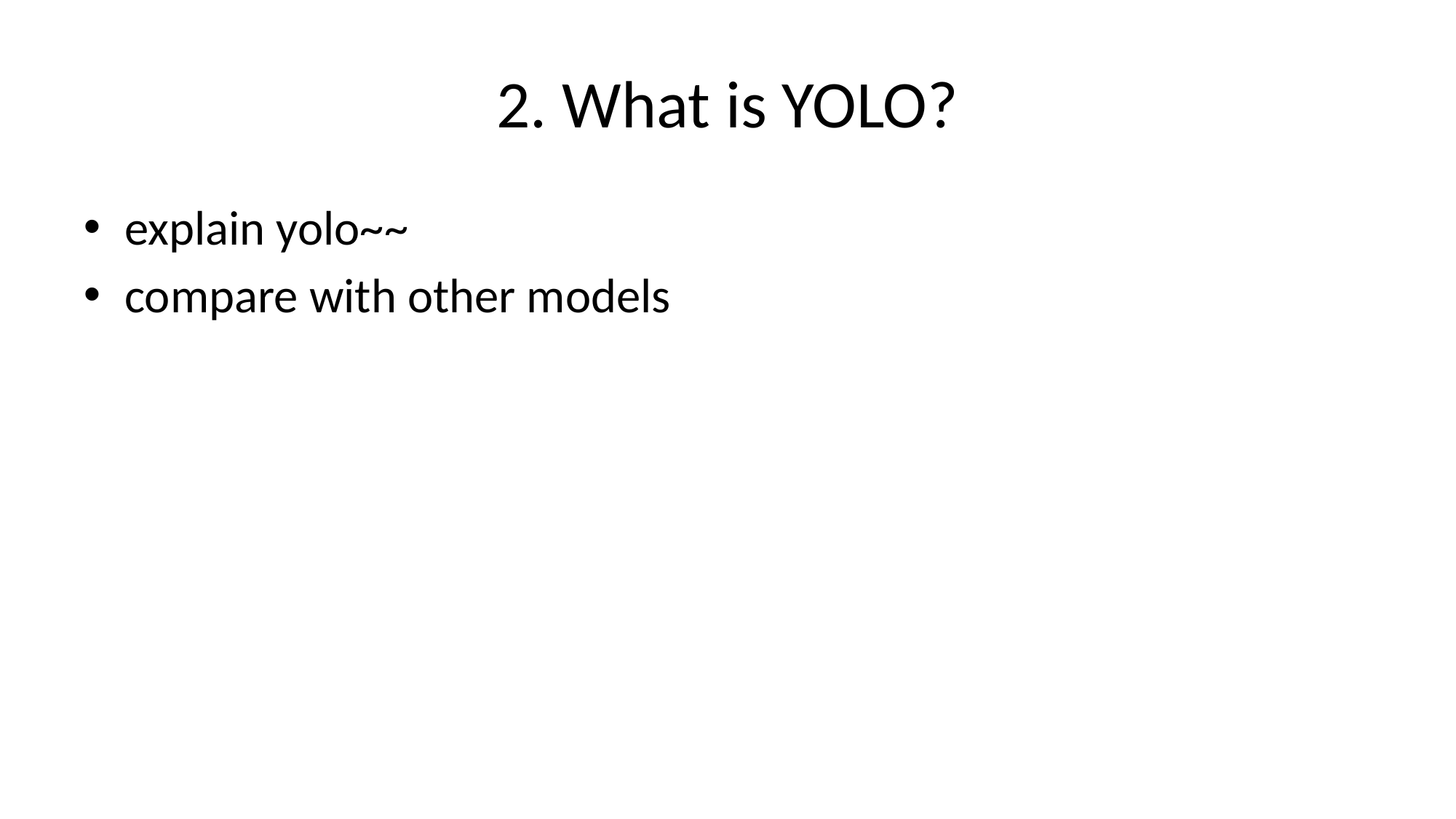

# 2. What is YOLO?
explain yolo~~
compare with other models